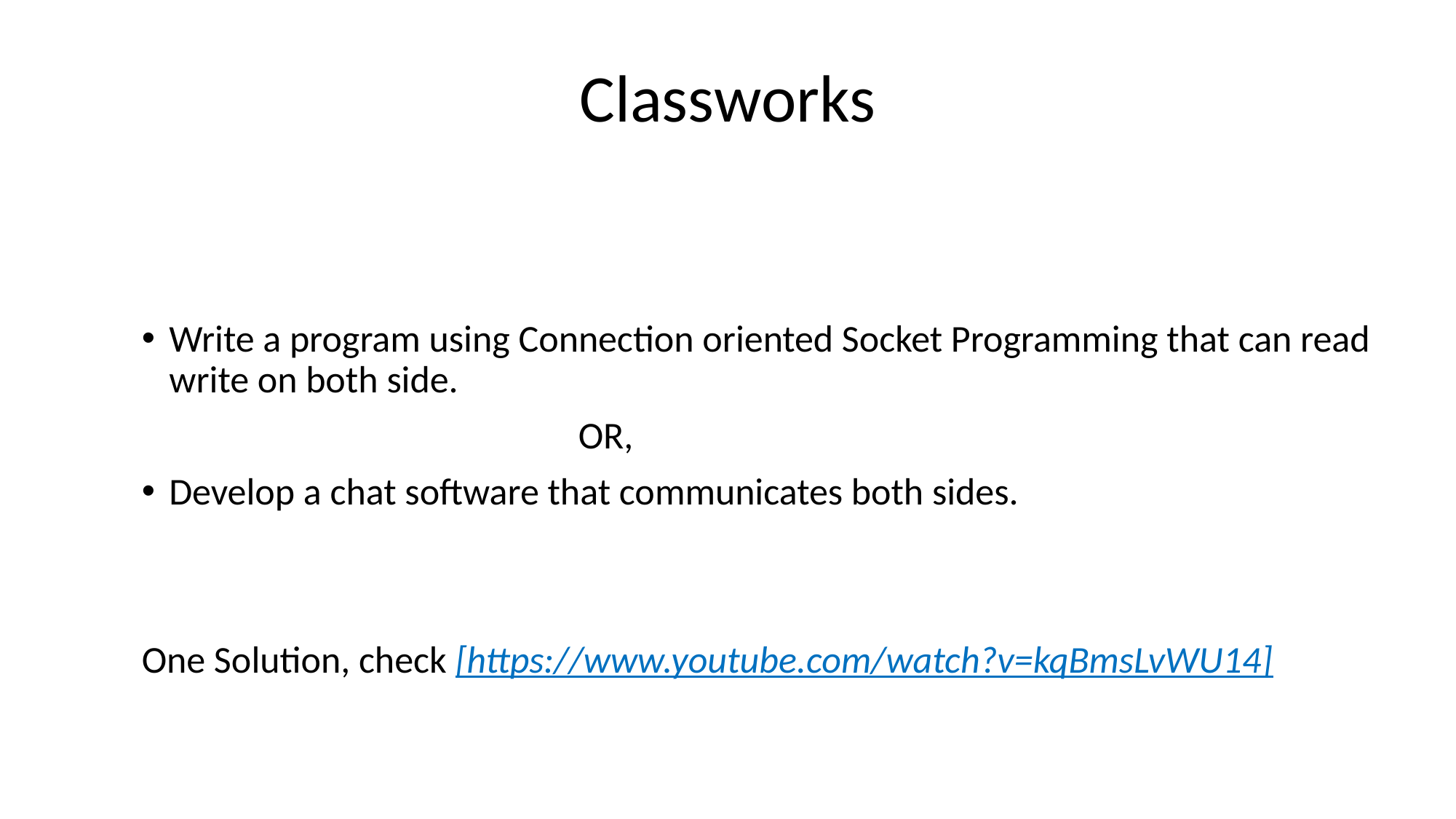

# Classworks
Write a program using Connection oriented Socket Programming that can read write on both side.
				OR,
Develop a chat software that communicates both sides.

One Solution, check [https://www.youtube.com/watch?v=kqBmsLvWU14]